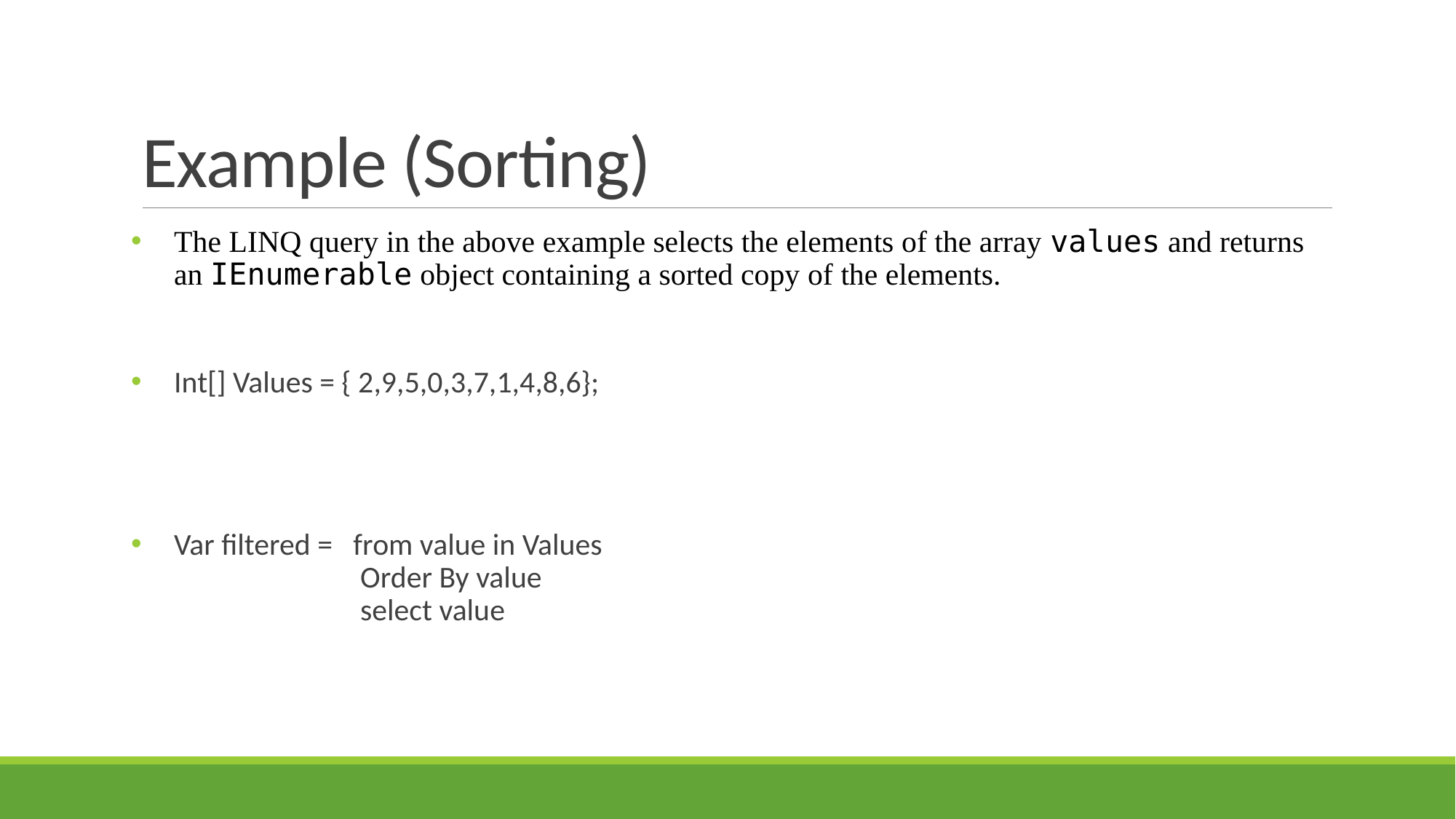

# Example (Sorting)
The LINQ query in the above example selects the elements of the array values and returns an IEnumerable object containing a sorted copy of the elements.

Int[] Values = { 2,9,5,0,3,7,1,4,8,6};

Var filtered =   from value in Values
                           Order By value
                           select value